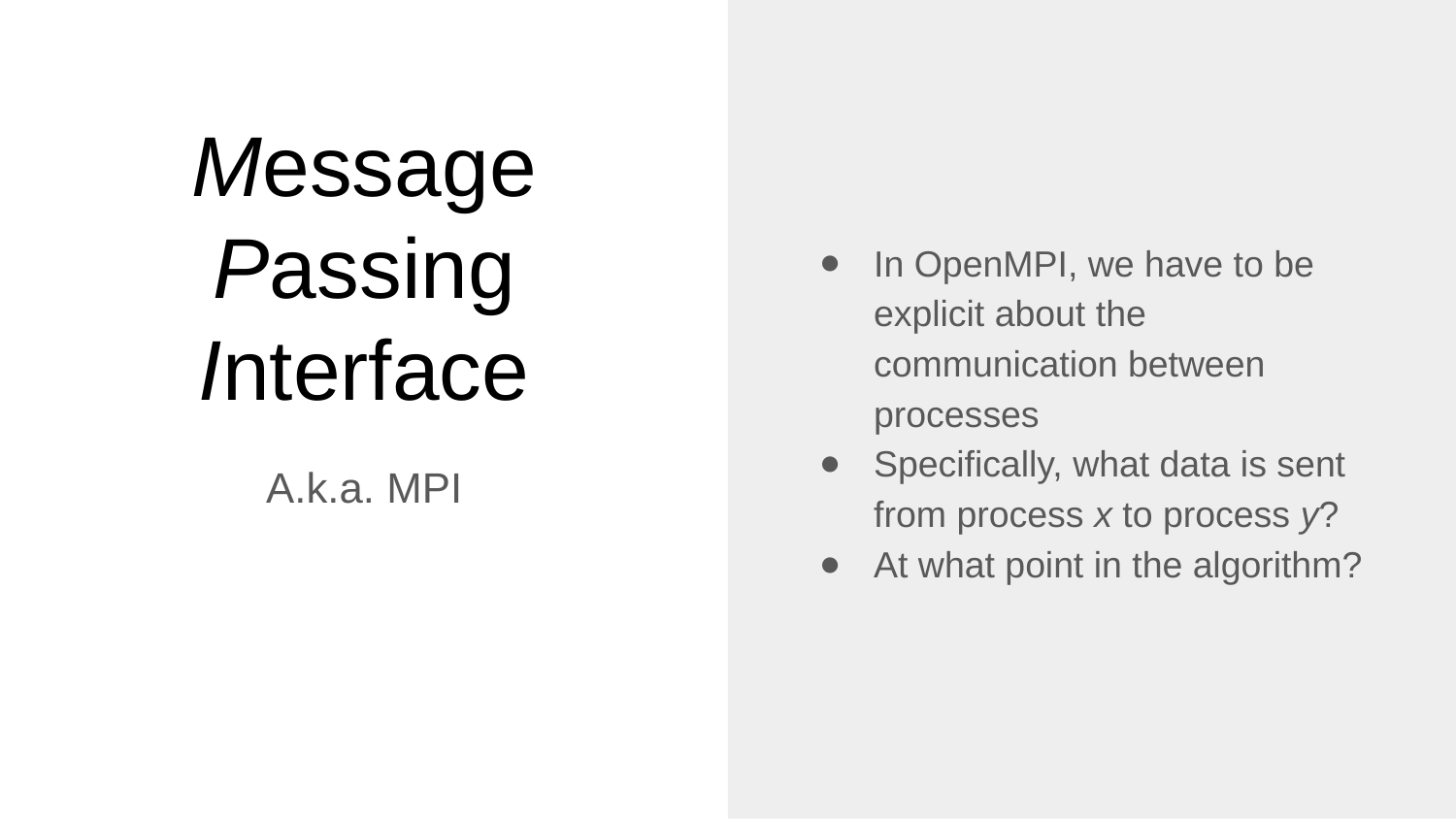

In OpenMPI, we have to be explicit about the communication between processes
Specifically, what data is sent from process x to process y?
At what point in the algorithm?
# Message Passing Interface
A.k.a. MPI